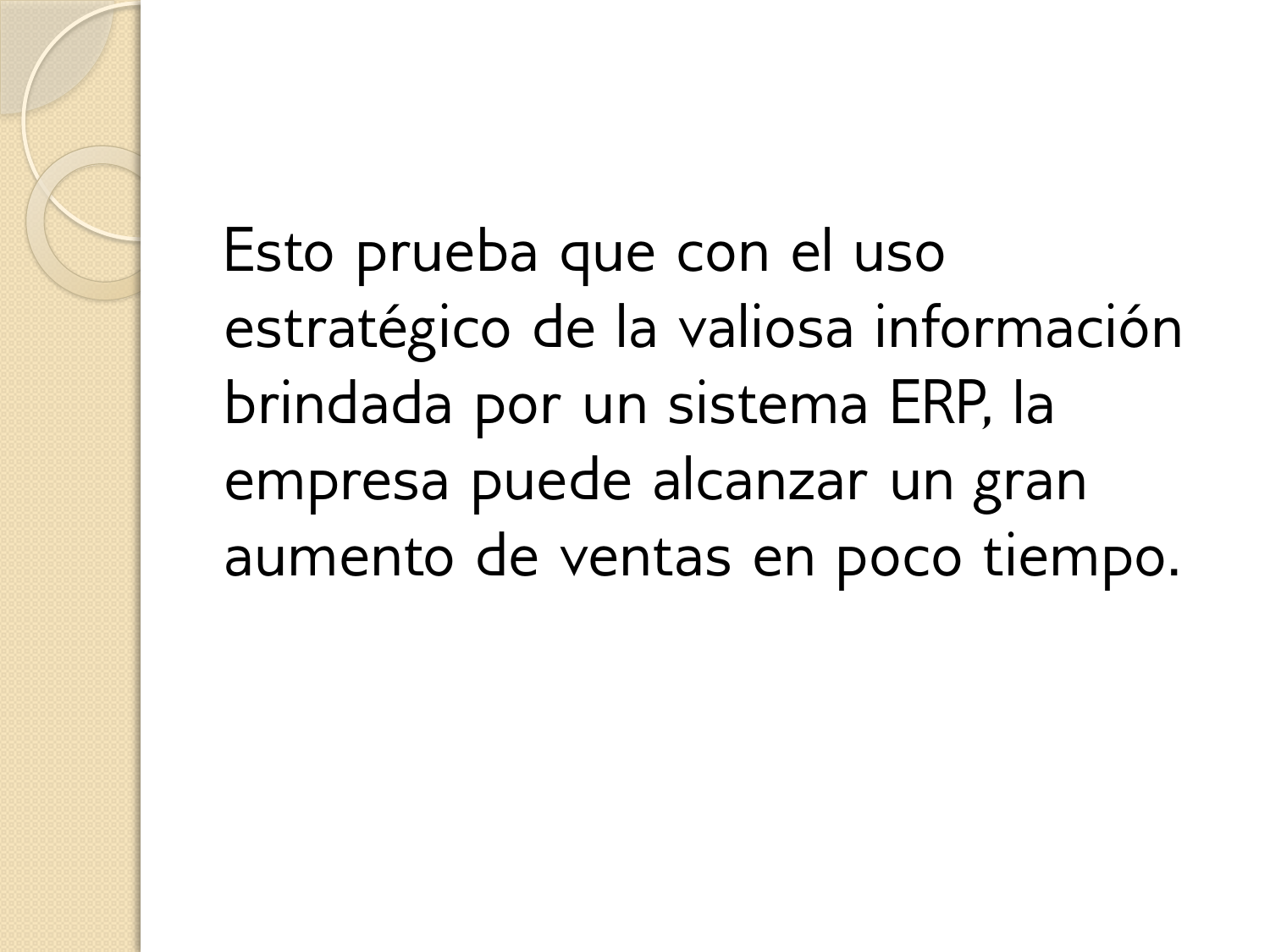

#
Esto prueba que con el uso estratégico de la valiosa información brindada por un sistema ERP, la empresa puede alcanzar un gran aumento de ventas en poco tiempo.